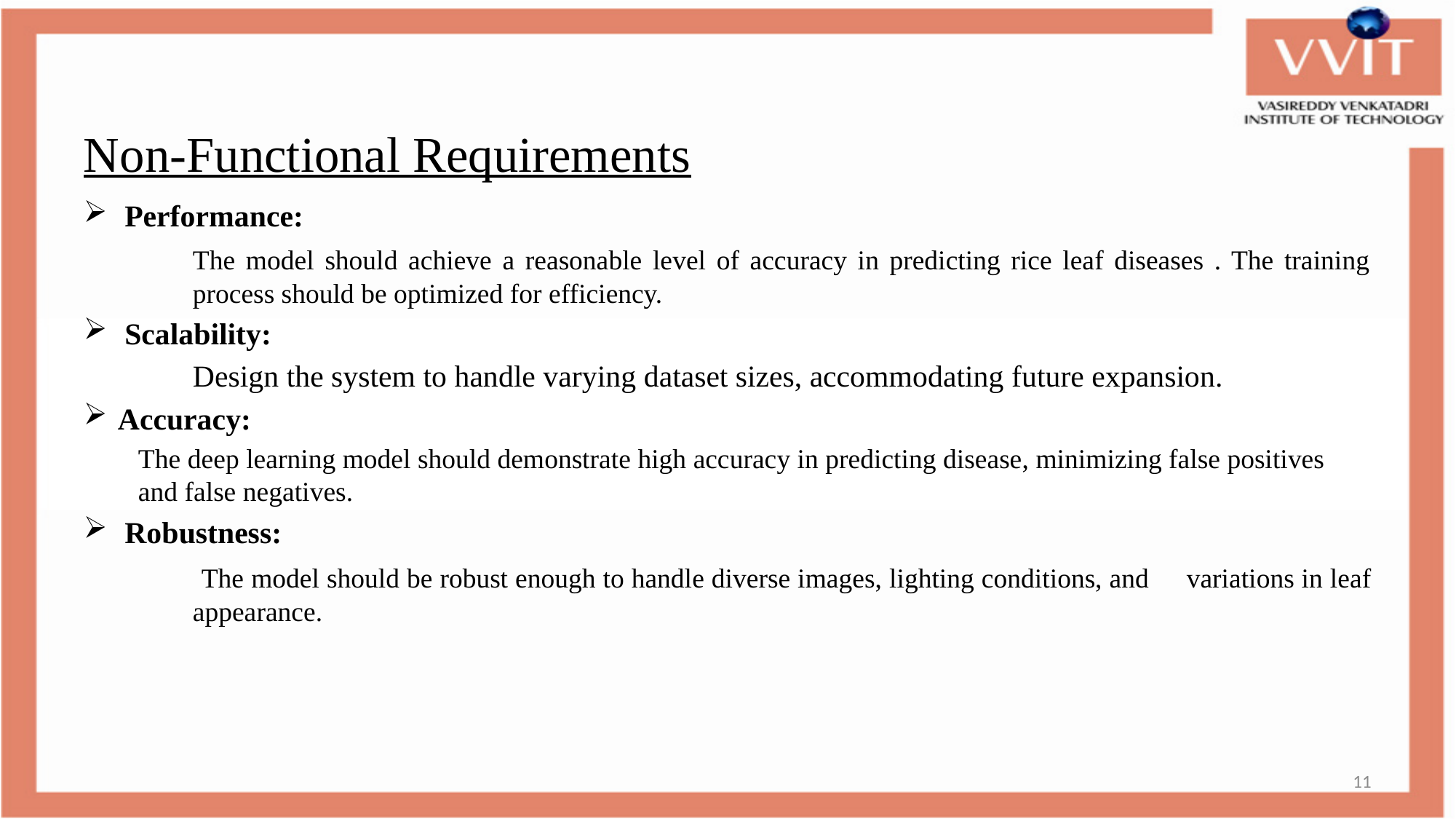

# Non-Functional Requirements
Performance:
	The model should achieve a reasonable level of accuracy in predicting rice leaf diseases . The training 	process should be optimized for efficiency.
Scalability:
	Design the system to handle varying dataset sizes, accommodating future expansion.
Accuracy:
The deep learning model should demonstrate high accuracy in predicting disease, minimizing false positives and false negatives.
Robustness:
              The model should be robust enough to handle diverse images, lighting conditions, and   	variations in leaf 	appearance.
11